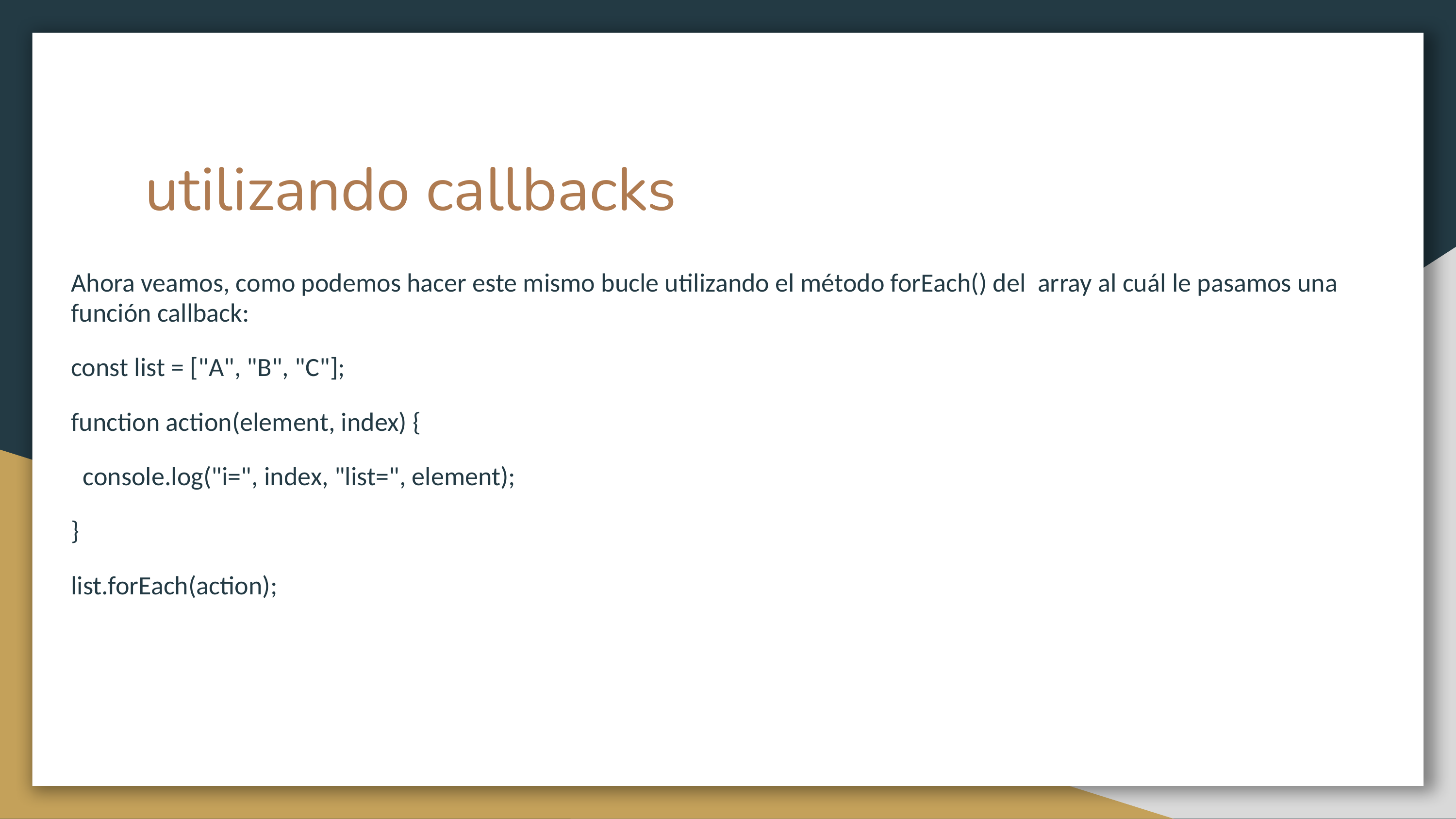

# utilizando callbacks
Ahora veamos, como podemos hacer este mismo bucle utilizando el método forEach() del  array al cuál le pasamos una función callback:
const list = ["A", "B", "C"];
function action(element, index) {
  console.log("i=", index, "list=", element);
}
list.forEach(action);